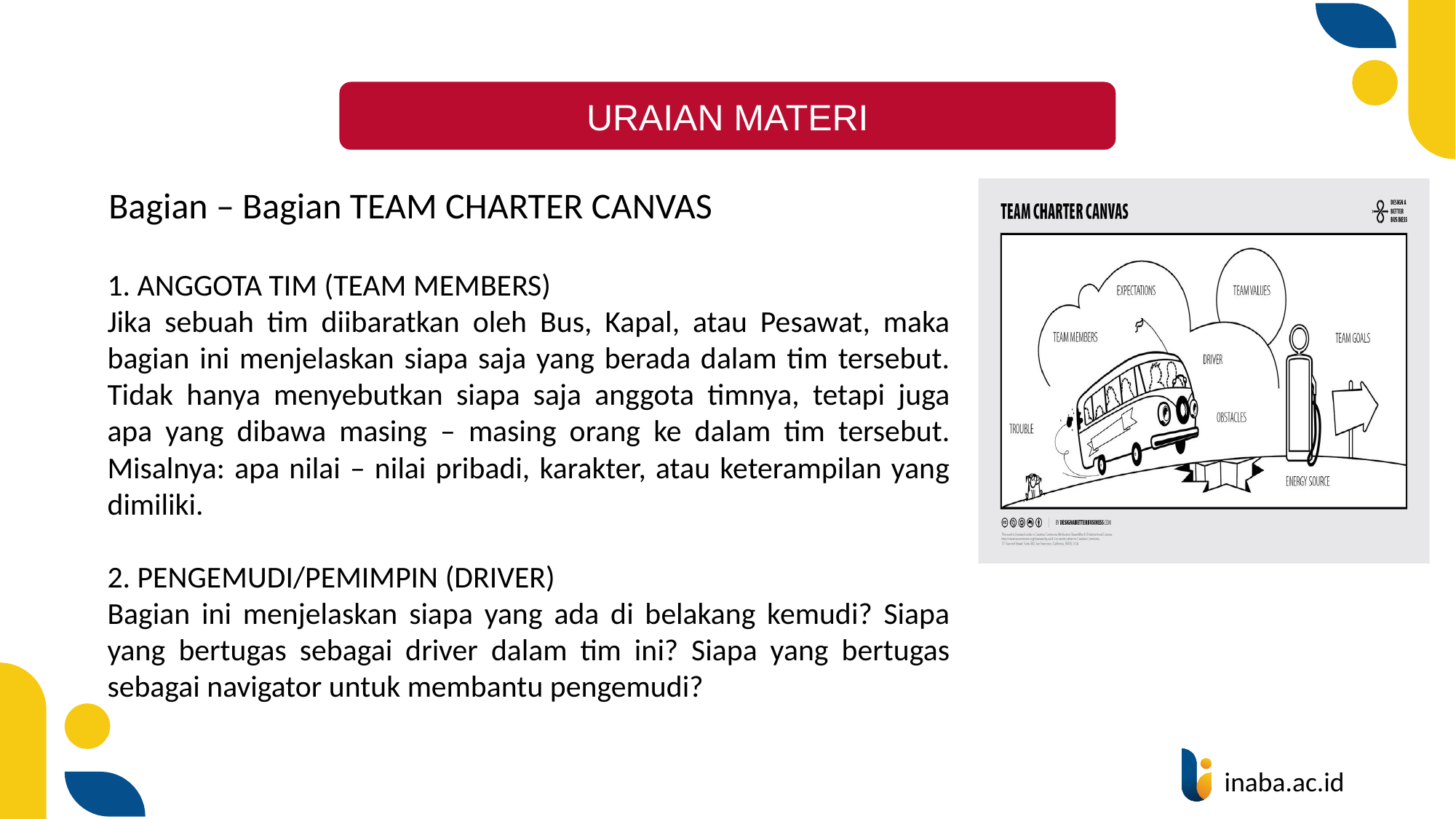

URAIAN MATERI
Bagian – Bagian TEAM CHARTER CANVAS

1. ANGGOTA TIM (TEAM MEMBERS)
Jika sebuah tim diibaratkan oleh Bus, Kapal, atau Pesawat, maka bagian ini menjelaskan siapa saja yang berada dalam tim tersebut. Tidak hanya menyebutkan siapa saja anggota timnya, tetapi juga apa yang dibawa masing – masing orang ke dalam tim tersebut. Misalnya: apa nilai – nilai pribadi, karakter, atau keterampilan yang dimiliki.

2. PENGEMUDI/PEMIMPIN (DRIVER)
Bagian ini menjelaskan siapa yang ada di belakang kemudi? Siapa yang bertugas sebagai driver dalam tim ini? Siapa yang bertugas sebagai navigator untuk membantu pengemudi?